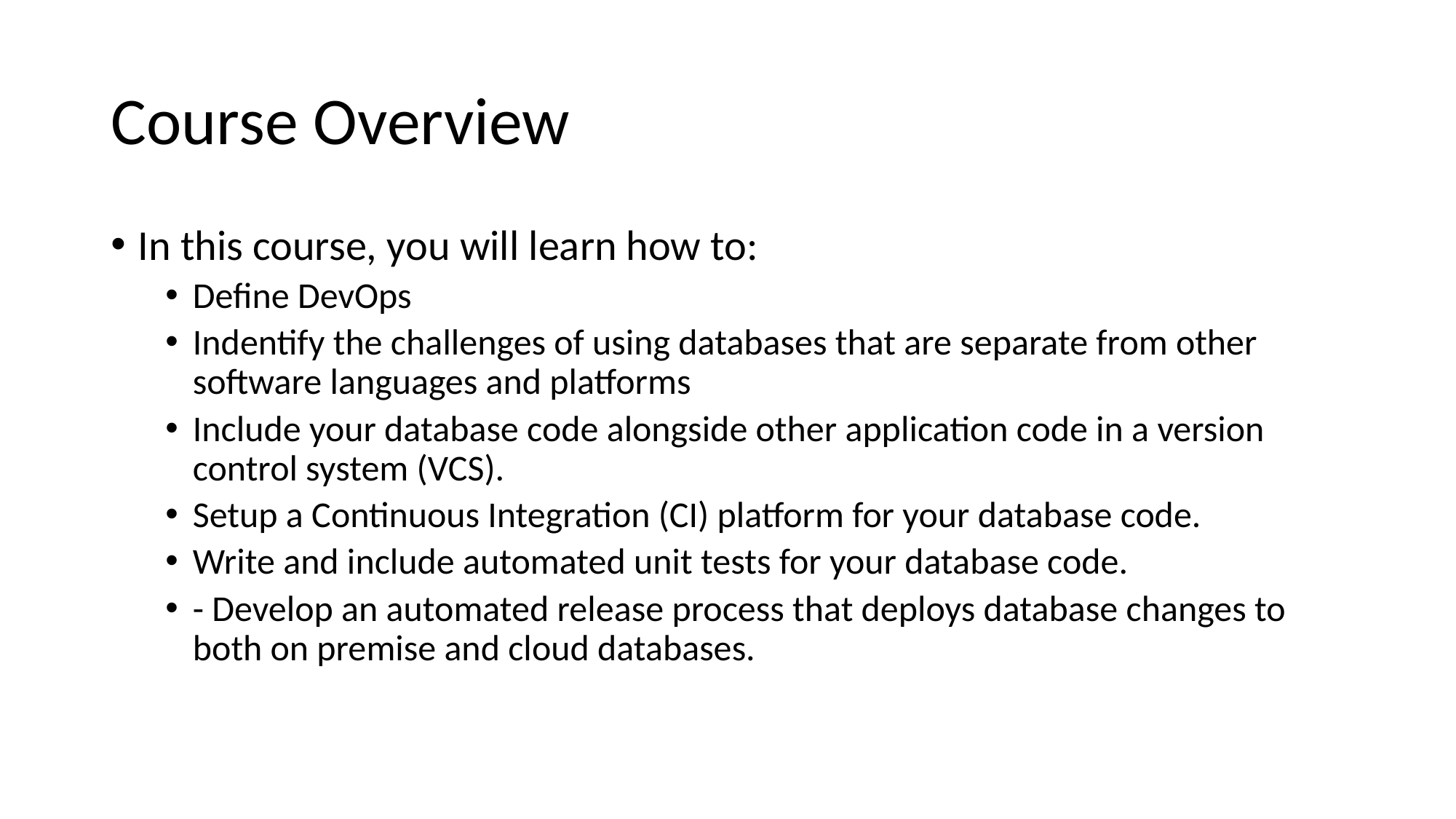

# Course Overview
In this course, you will learn how to:
Define DevOps
Indentify the challenges of using databases that are separate from other software languages and platforms
Include your database code alongside other application code in a version control system (VCS).
Setup a Continuous Integration (CI) platform for your database code.
Write and include automated unit tests for your database code.
- Develop an automated release process that deploys database changes to both on premise and cloud databases.